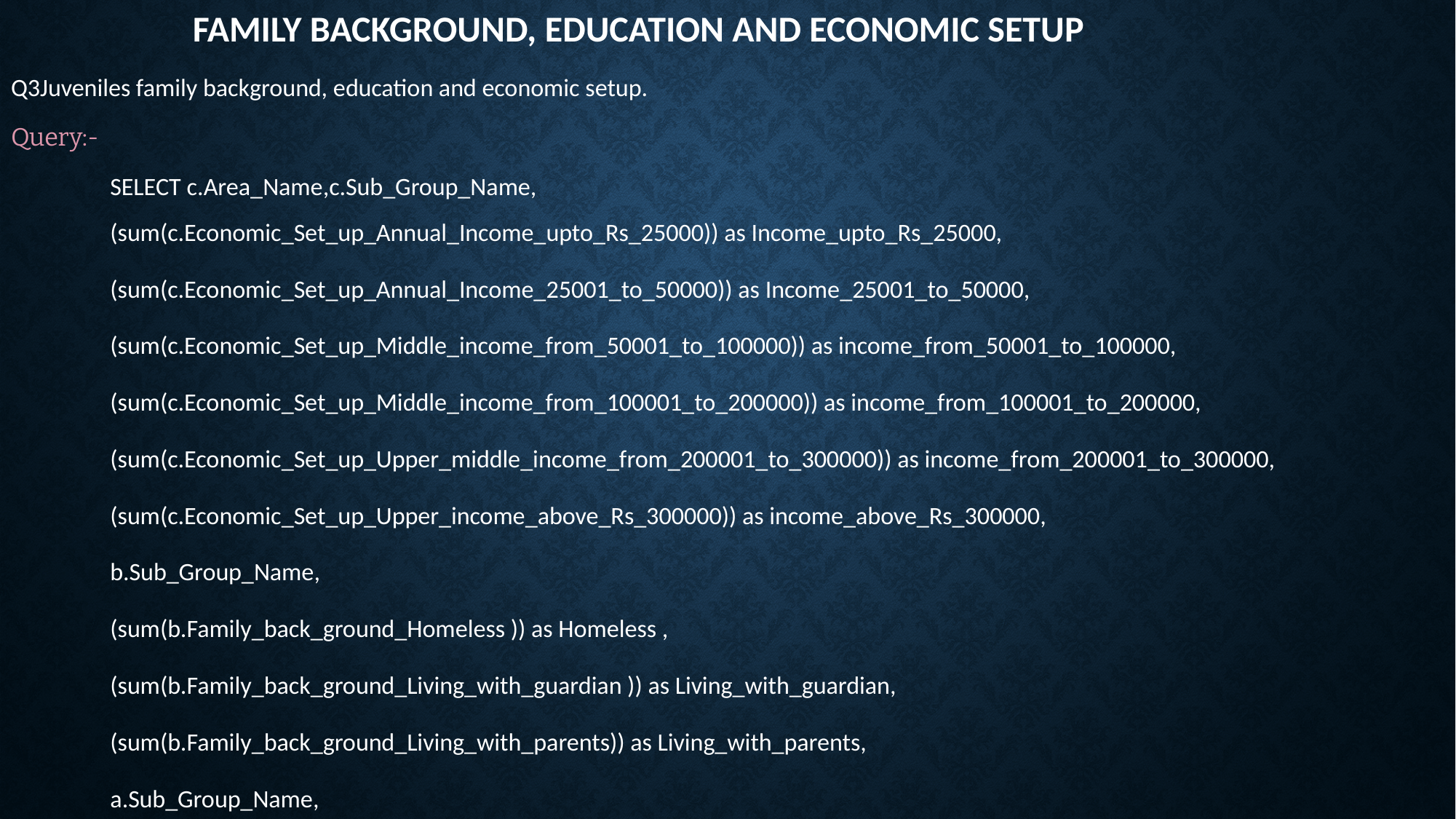

# Family Background, Education And Economic Setup
Q3Juveniles family background, education and economic setup.
Query:-
	SELECT c.Area_Name,c.Sub_Group_Name,
	(sum(c.Economic_Set_up_Annual_Income_upto_Rs_25000)) as Income_upto_Rs_25000,
	(sum(c.Economic_Set_up_Annual_Income_25001_to_50000)) as Income_25001_to_50000,
	(sum(c.Economic_Set_up_Middle_income_from_50001_to_100000)) as income_from_50001_to_100000,
	(sum(c.Economic_Set_up_Middle_income_from_100001_to_200000)) as income_from_100001_to_200000,
	(sum(c.Economic_Set_up_Upper_middle_income_from_200001_to_300000)) as income_from_200001_to_300000,
	(sum(c.Economic_Set_up_Upper_income_above_Rs_300000)) as income_above_Rs_300000,
	b.Sub_Group_Name,
	(sum(b.Family_back_ground_Homeless )) as Homeless ,
	(sum(b.Family_back_ground_Living_with_guardian )) as Living_with_guardian,
	(sum(b.Family_back_ground_Living_with_parents)) as Living_with_parents,
	a.Sub_Group_Name,